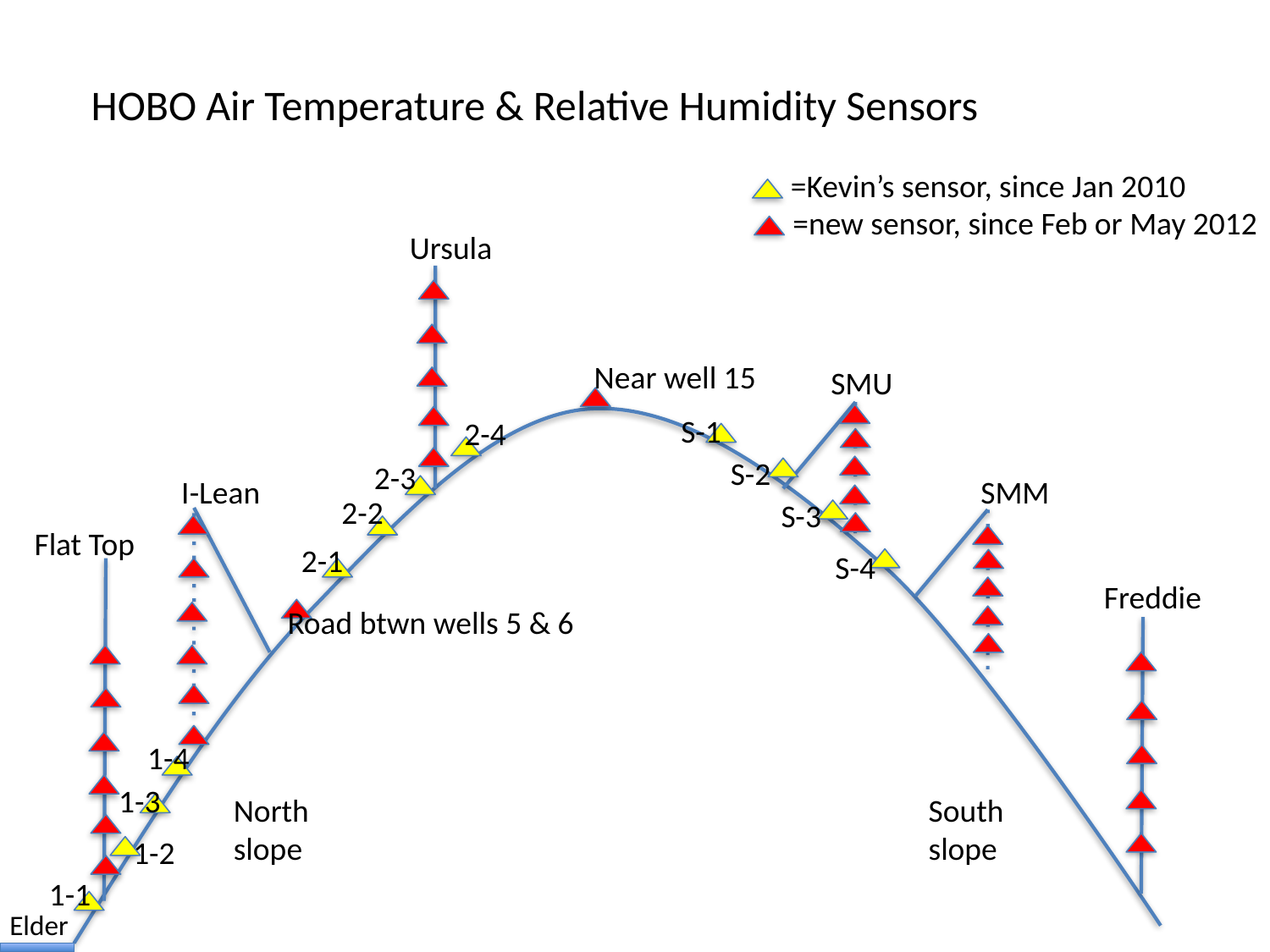

HOBO Air Temperature & Relative Humidity Sensors
=Kevin’s sensor, since Jan 2010

=new sensor, since Feb or May 2012

Ursula

Near well 15
SMU

S-1

2-4

S-2

2-3

I-Lean
SMM

2-2
S-3

Flat Top

2-1
S-4

Freddie

Road btwn wells 5 & 6

1-4

1-3
North
slope
South
slope

1-2

1-1

Elder